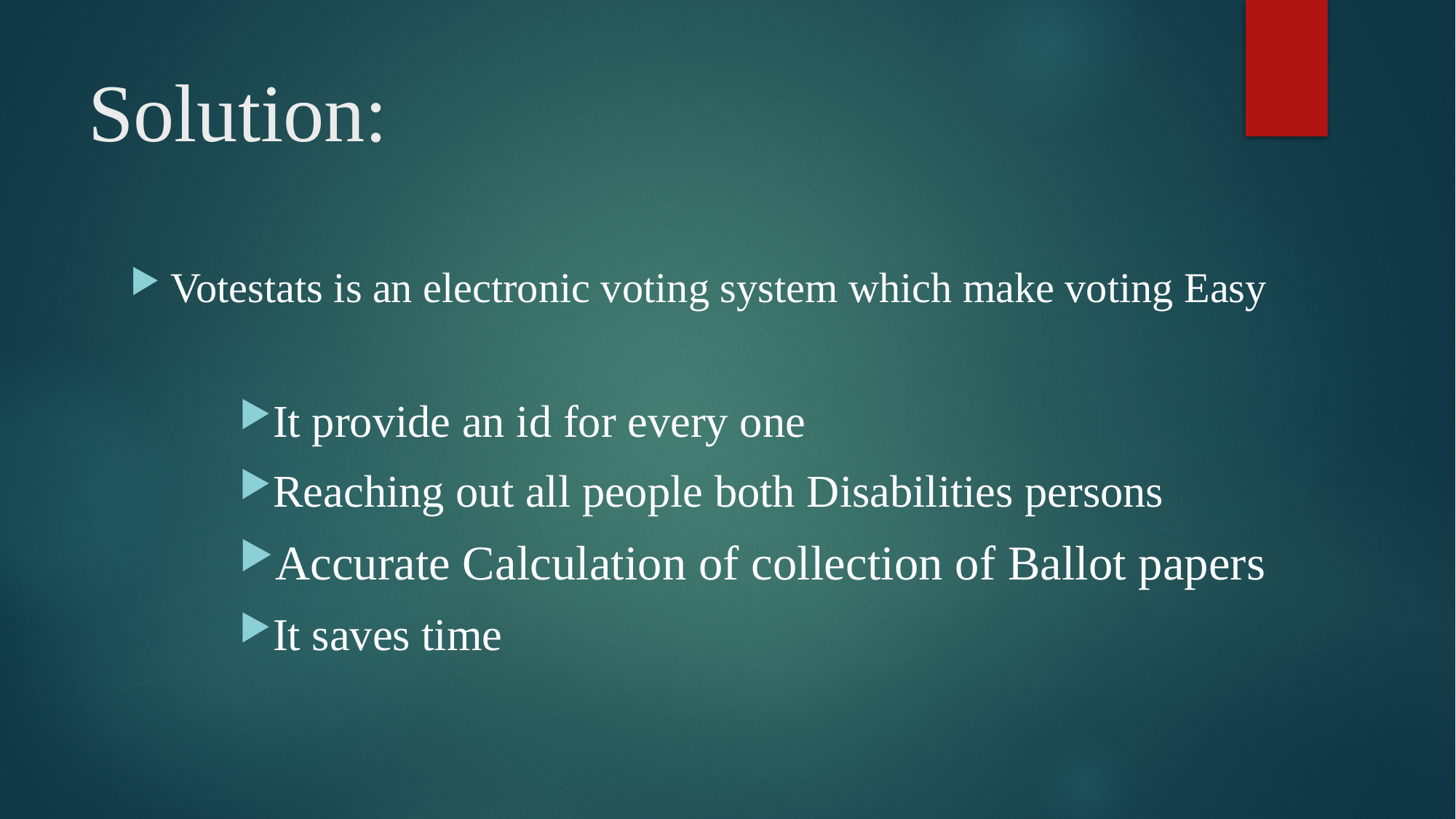

# Solution:

Votestats is an electronic voting system which make voting Easy

It provide an id for every one
Reaching out all people both Disabilities persons
Accurate Calculation of collection of Ballot papers
It saves time